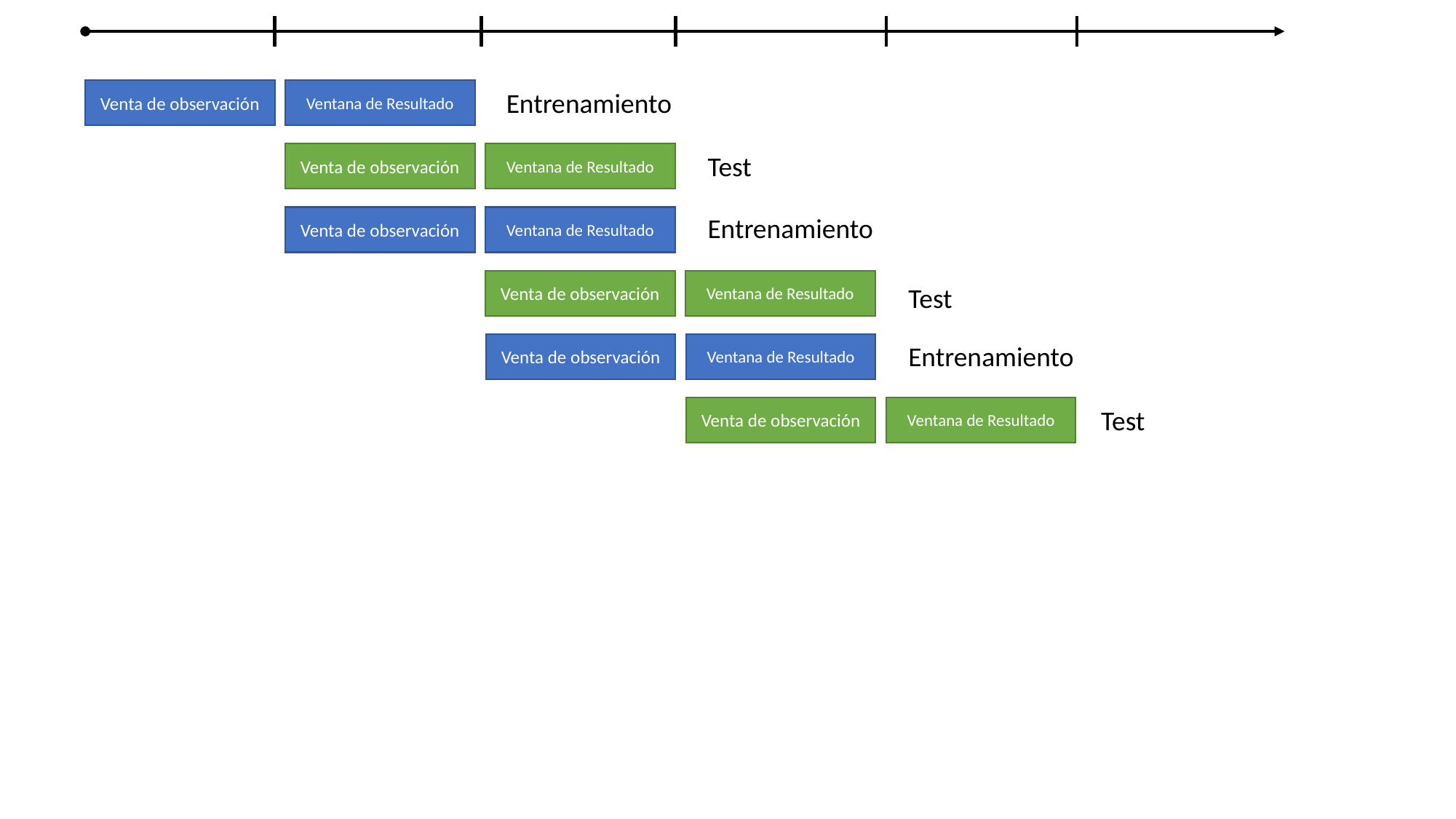

Venta de observación
Ventana de Resultado
Entrenamiento
Venta de observación
Ventana de Resultado
Test
Entrenamiento
Venta de observación
Ventana de Resultado
Venta de observación
Ventana de Resultado
Test
Venta de observación
Ventana de Resultado
Entrenamiento
Venta de observación
Ventana de Resultado
Test